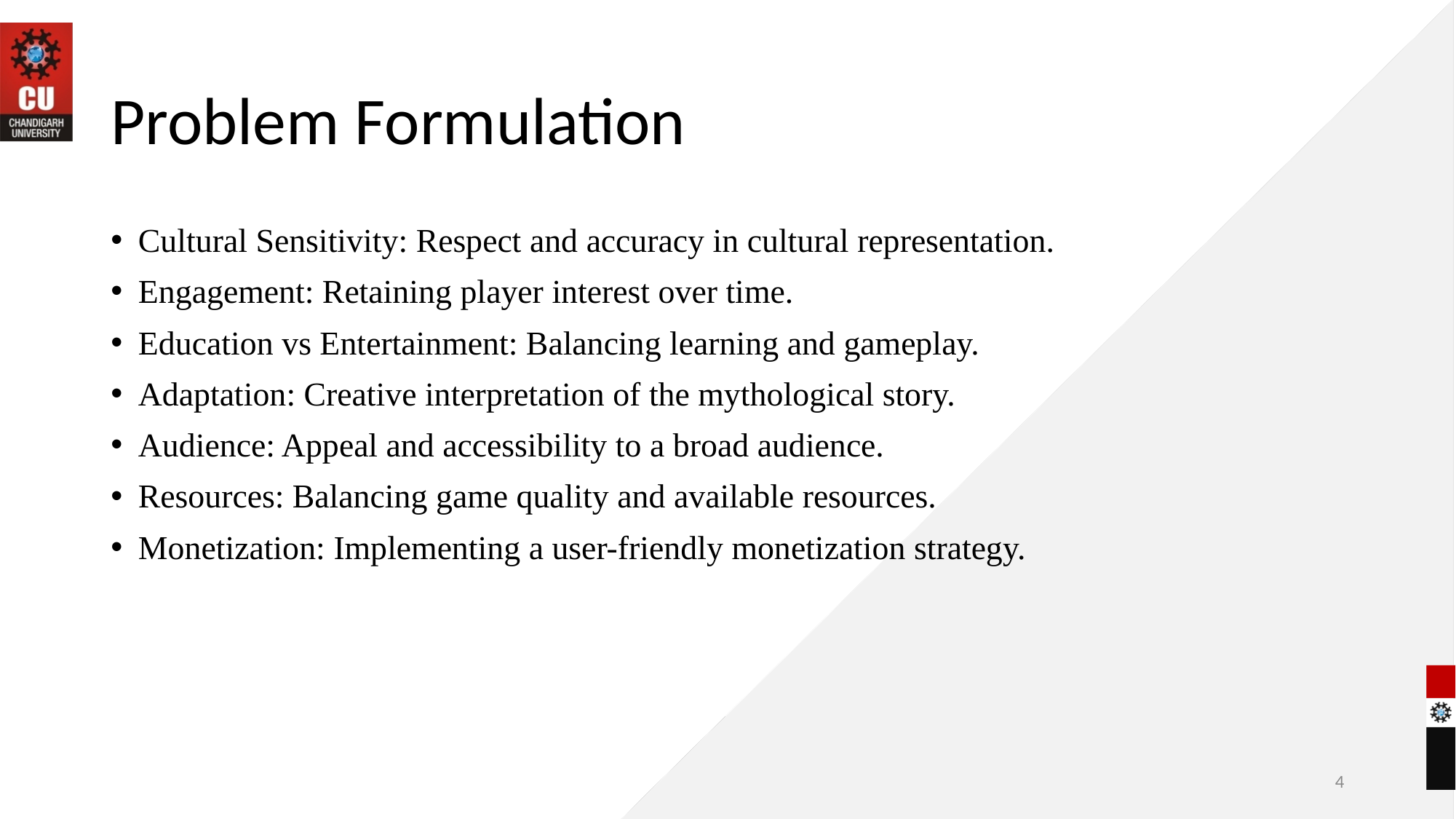

# Problem Formulation
Cultural Sensitivity: Respect and accuracy in cultural representation.
Engagement: Retaining player interest over time.
Education vs Entertainment: Balancing learning and gameplay.
Adaptation: Creative interpretation of the mythological story.
Audience: Appeal and accessibility to a broad audience.
Resources: Balancing game quality and available resources.
Monetization: Implementing a user-friendly monetization strategy.
4